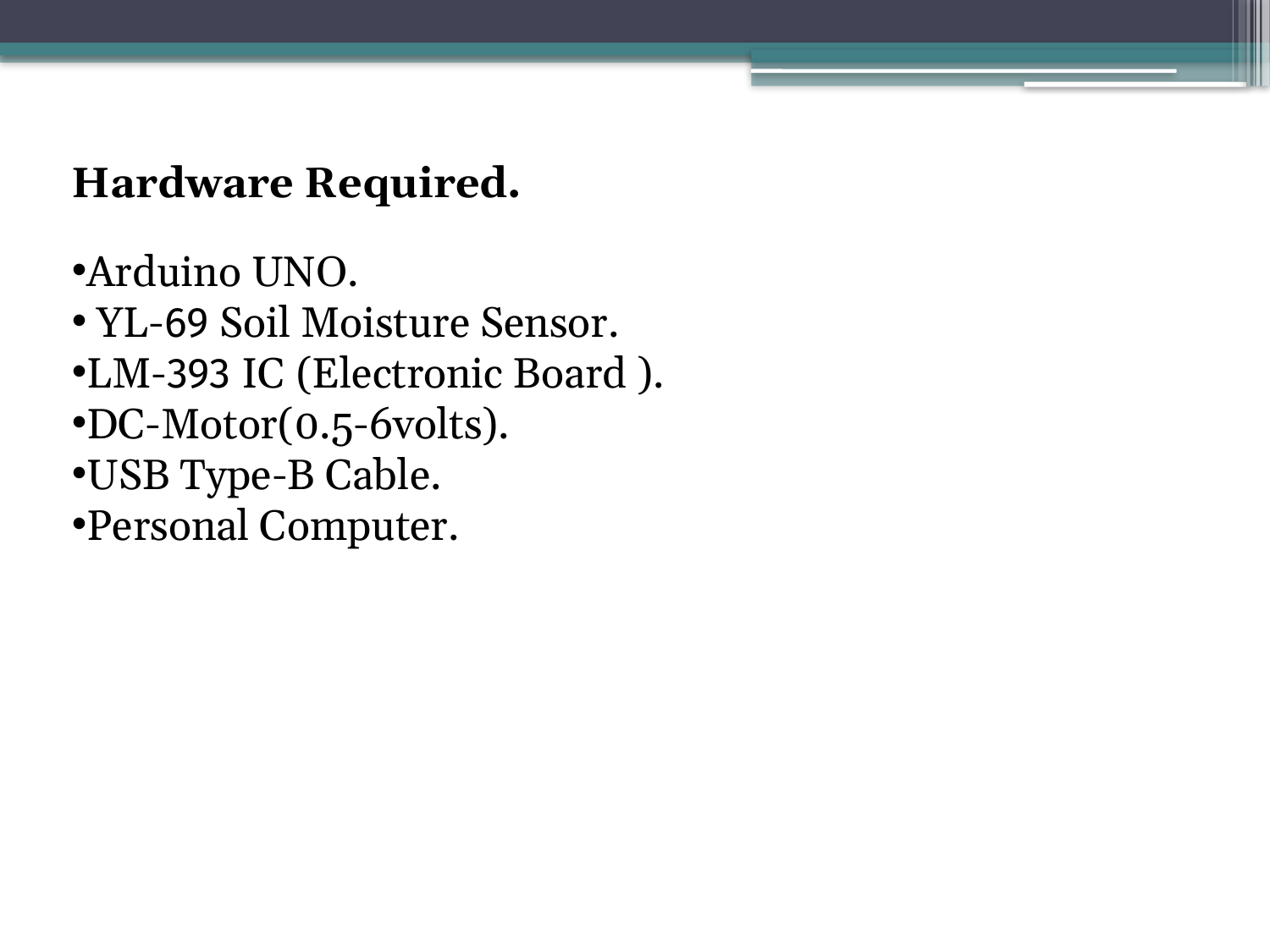

Hardware Required.

Arduino UNO.
 YL-69 Soil Moisture Sensor.
LM-393 IC (Electronic Board ).
DC-Motor(0.5-6volts).
USB Type-B Cable.
Personal Computer.